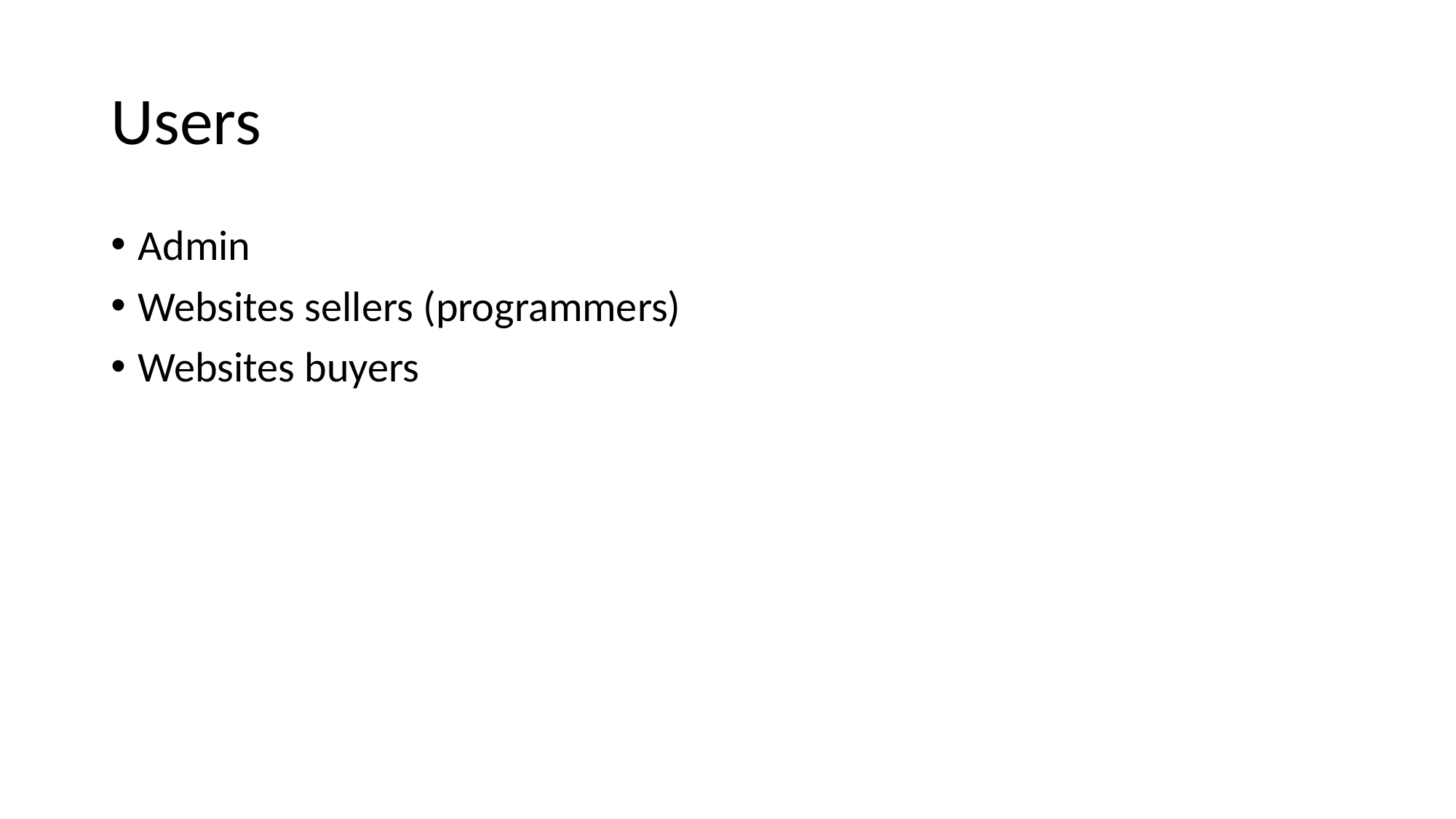

# Users
Admin
Websites sellers (programmers)
Websites buyers